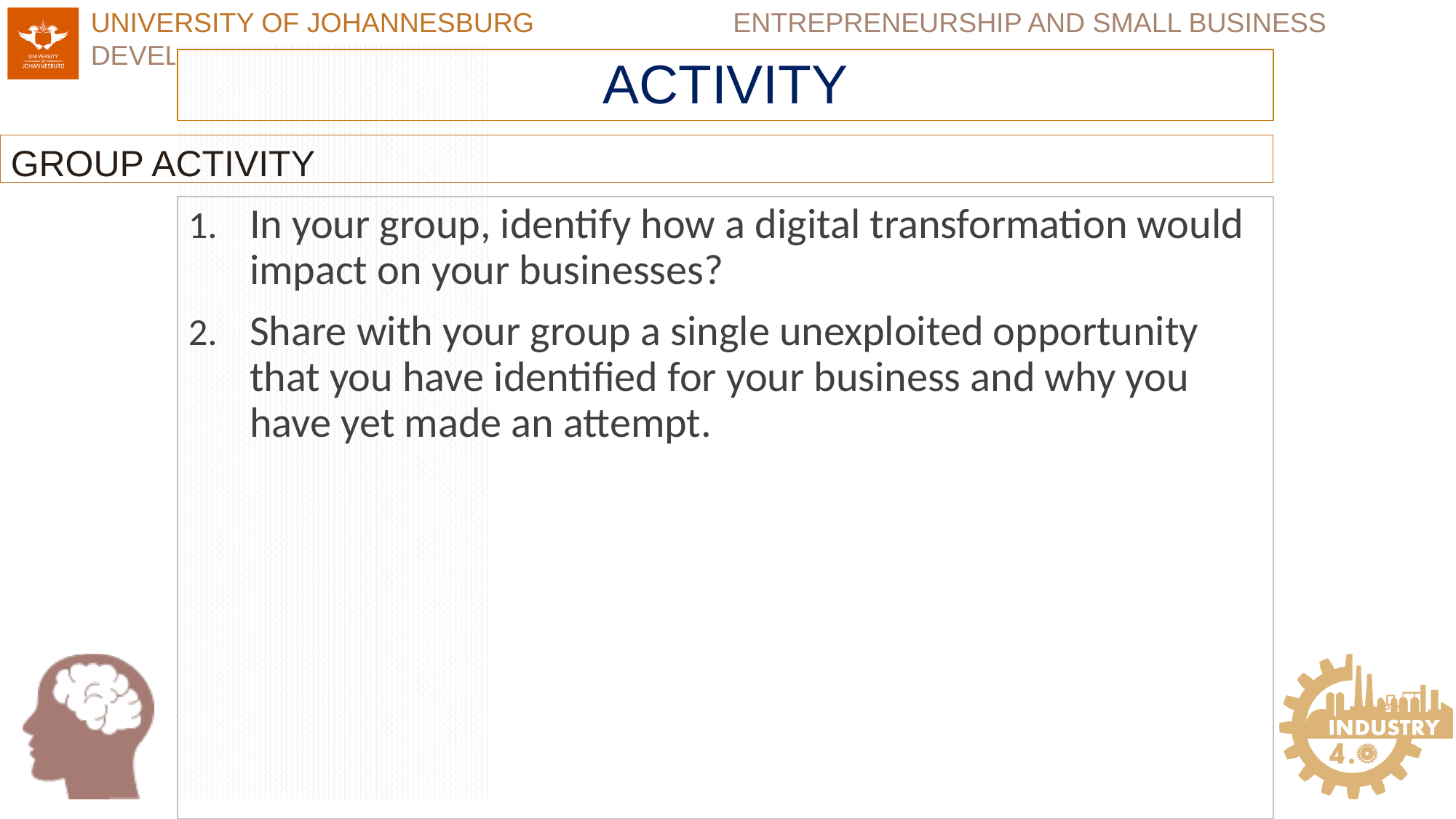

# ACTIVITY
GROUP ACTIVITY
In your group, identify how a digital transformation would impact on your businesses?
Share with your group a single unexploited opportunity that you have identified for your business and why you have yet made an attempt.